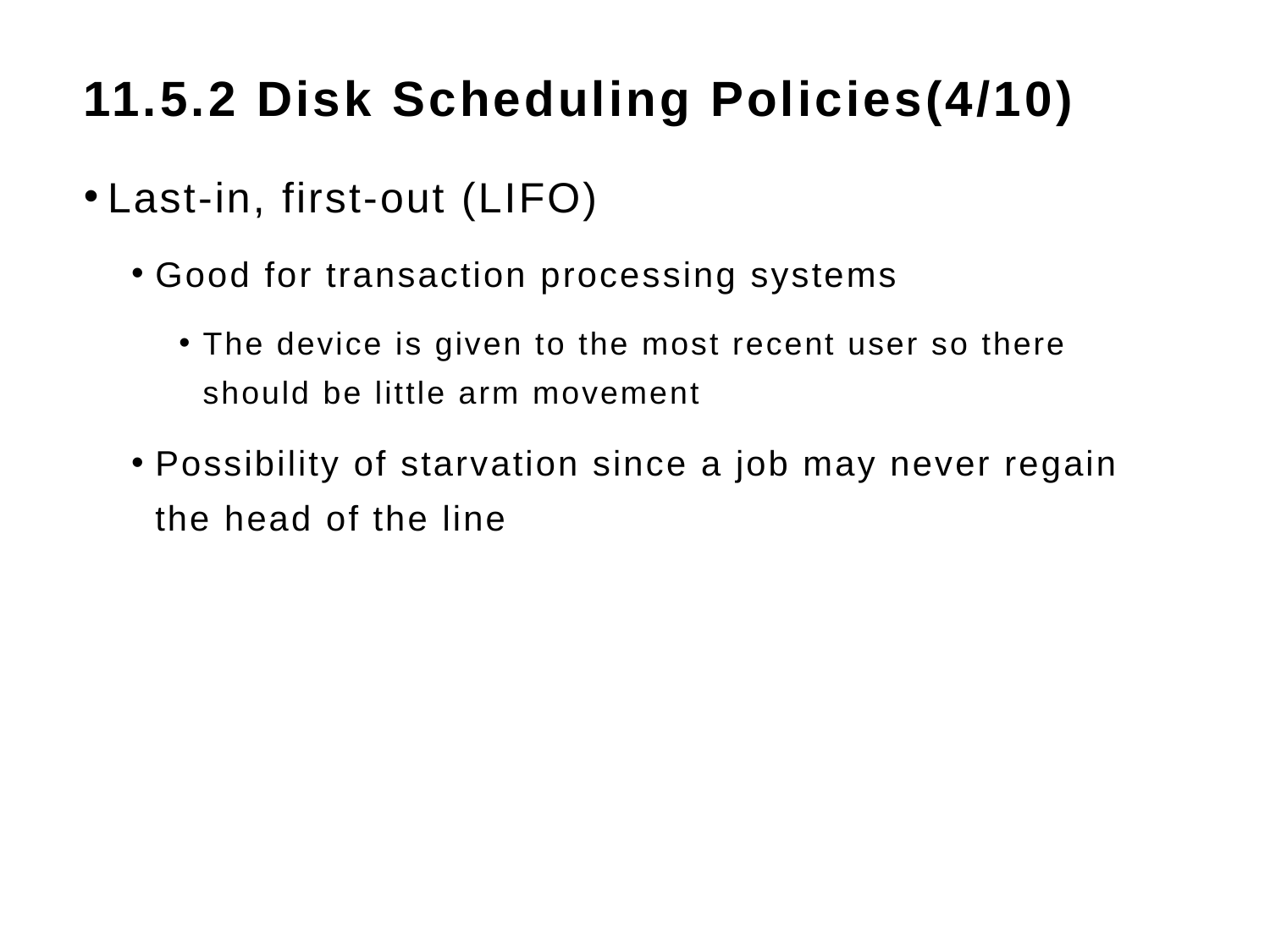

# 11.5.2 Disk Scheduling Policies(4/10)
Last-in, first-out (LIFO)
Good for transaction processing systems
The device is given to the most recent user so there should be little arm movement
Possibility of starvation since a job may never regain the head of the line